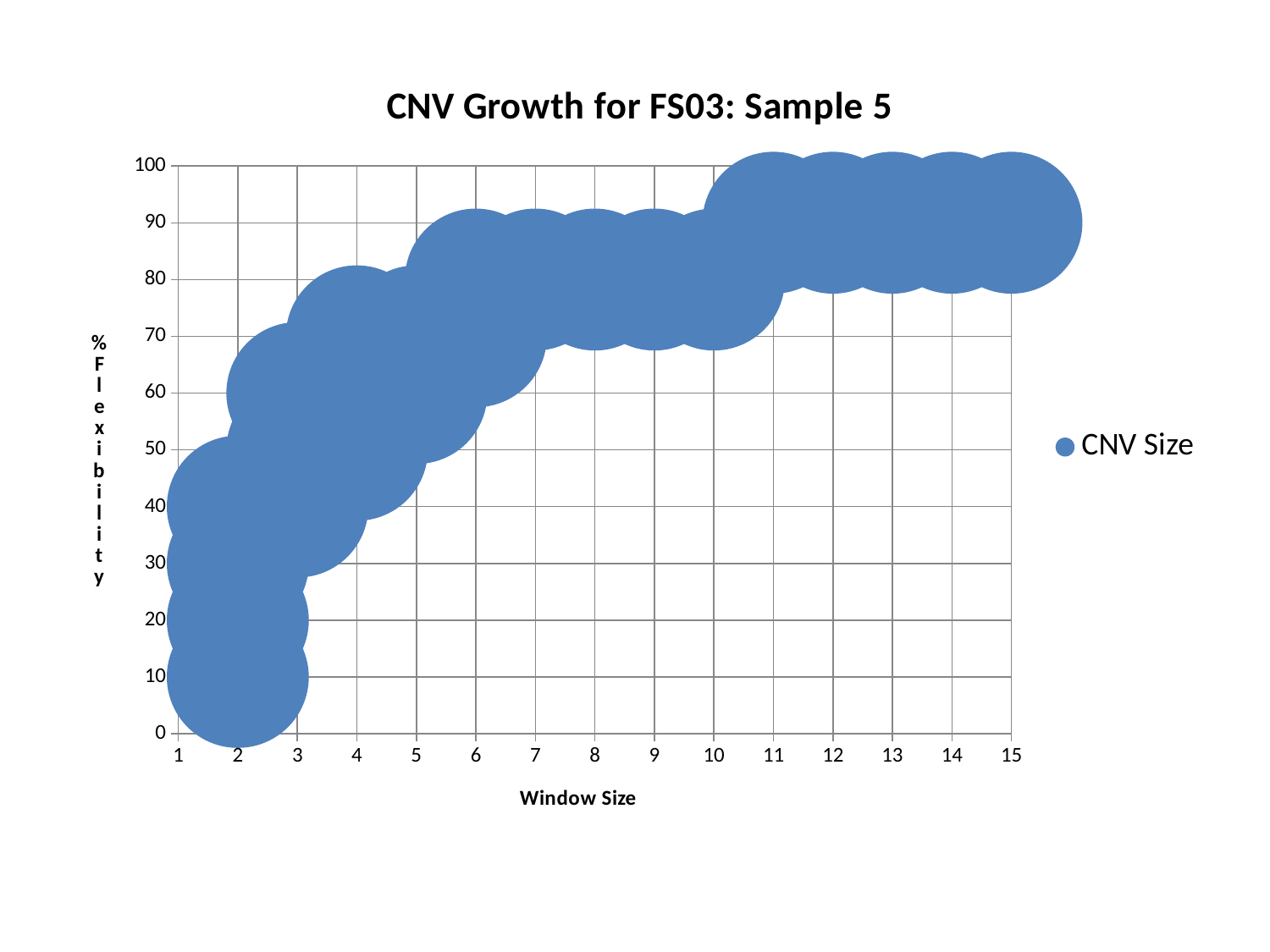

### Chart: CNV Growth for FS03: Sample 5

| Category | CNV Size |
|---|---|